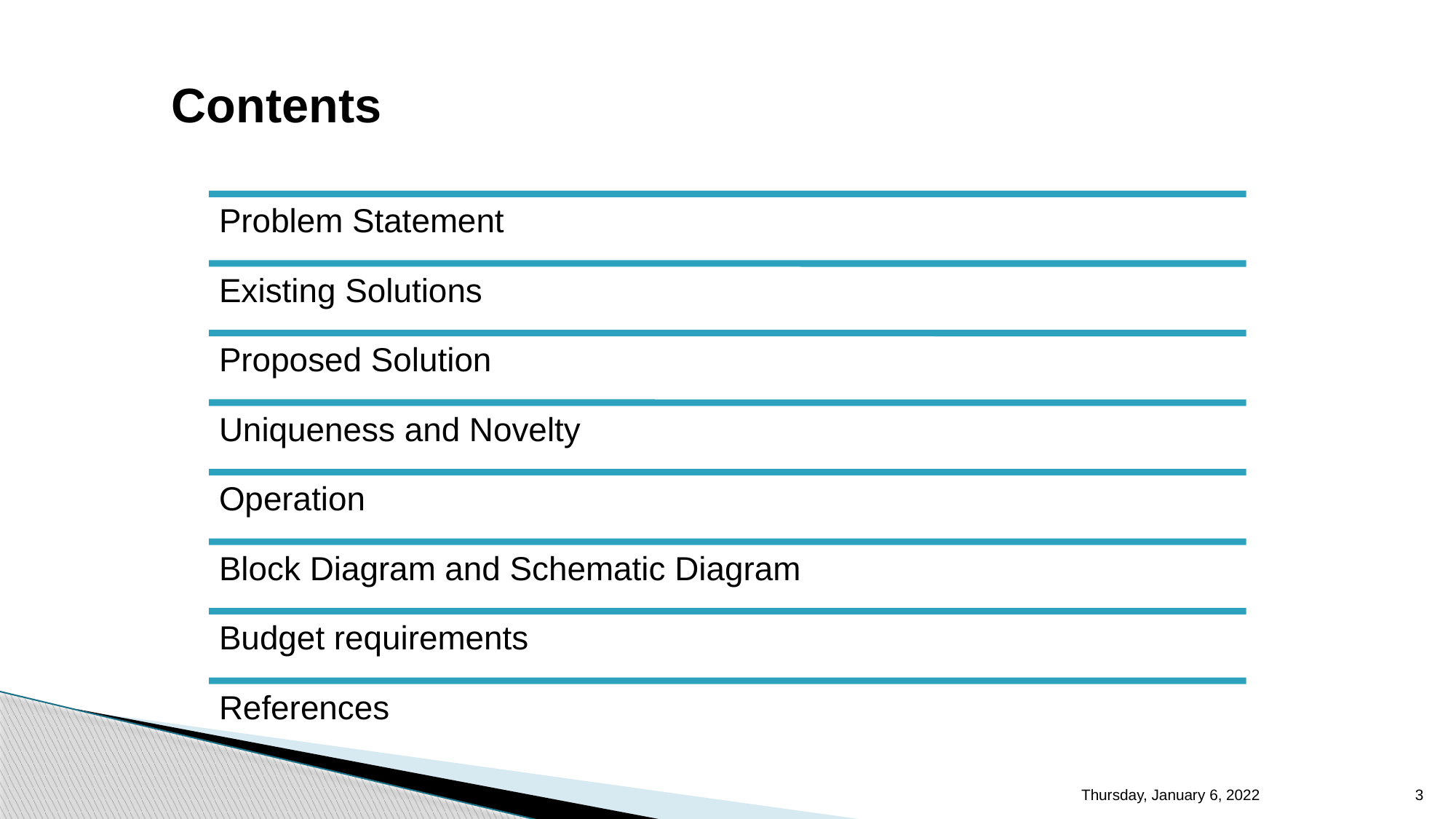

Contents

Problem Statement
Existing Solutions
Proposed Solution
Uniqueness and Novelty
Operation
Block Diagram and Schematic Diagram
Budget requirements
References

Thursday, January 6, 2022
3